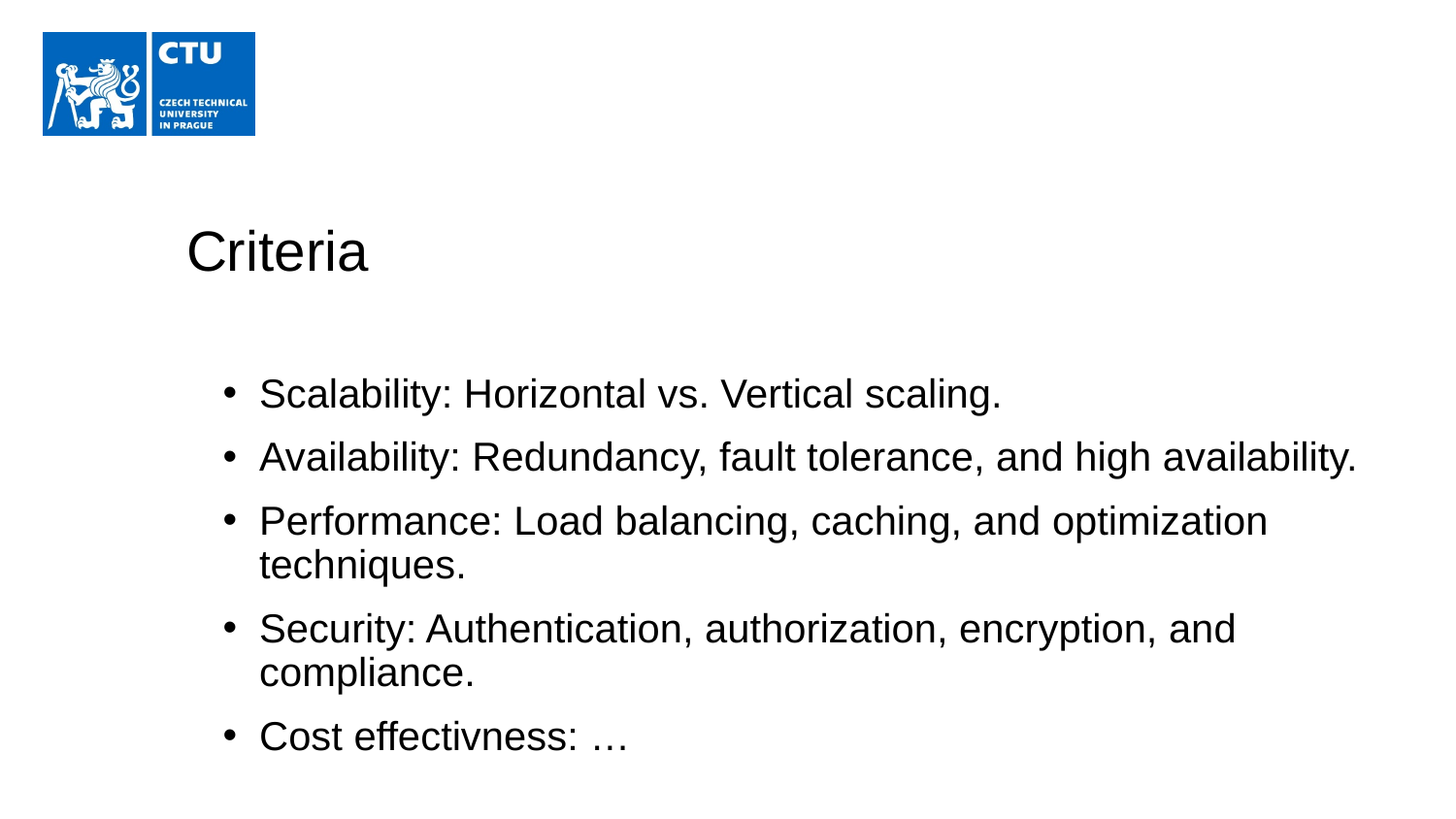

# Criteria
Scalability: Horizontal vs. Vertical scaling.
Availability: Redundancy, fault tolerance, and high availability.
Performance: Load balancing, caching, and optimization techniques.
Security: Authentication, authorization, encryption, and compliance.
Cost effectivness: …